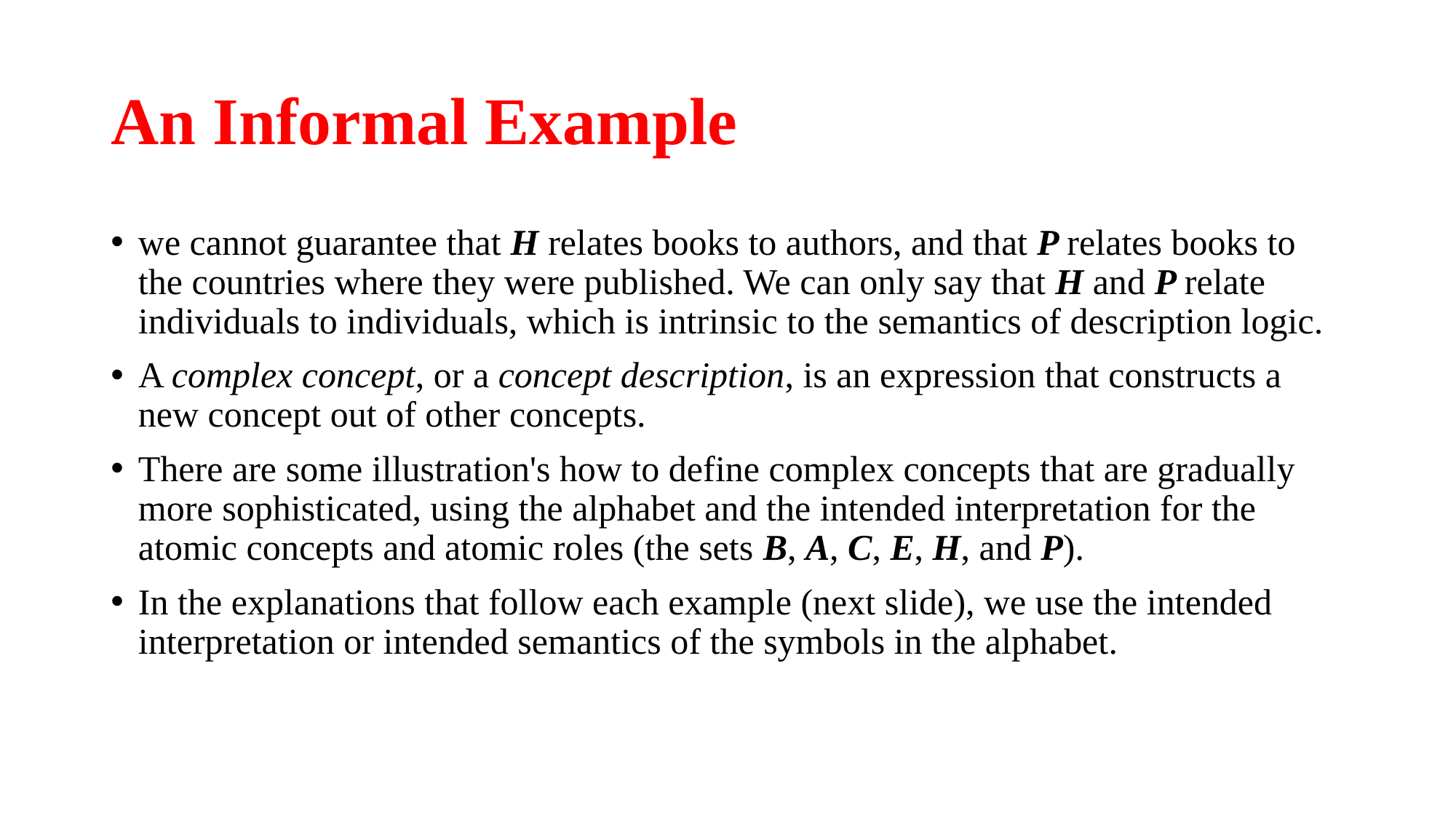

# An Informal Example
we cannot guarantee that H relates books to authors, and that P relates books to the countries where they were published. We can only say that H and P relate individuals to individuals, which is intrinsic to the semantics of description logic.
A complex concept, or a concept description, is an expression that constructs a new concept out of other concepts.
There are some illustration's how to define complex concepts that are gradually more sophisticated, using the alphabet and the intended interpretation for the atomic concepts and atomic roles (the sets B, A, C, E, H, and P).
In the explanations that follow each example (next slide), we use the intended interpretation or intended semantics of the symbols in the alphabet.
12